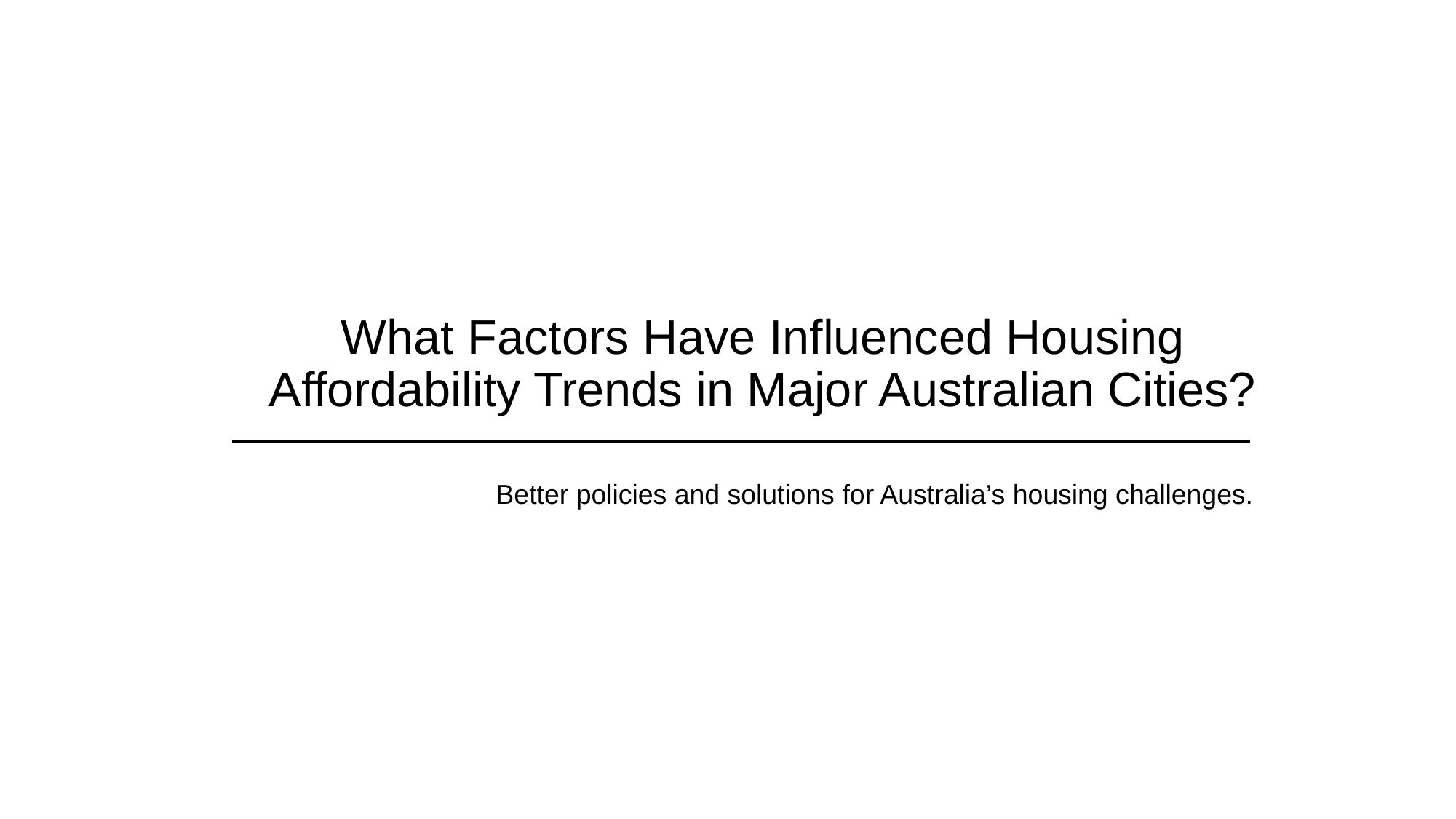

# What Factors Have Influenced Housing Affordability Trends in Major Australian Cities?
Better policies and solutions for Australia’s housing challenges.